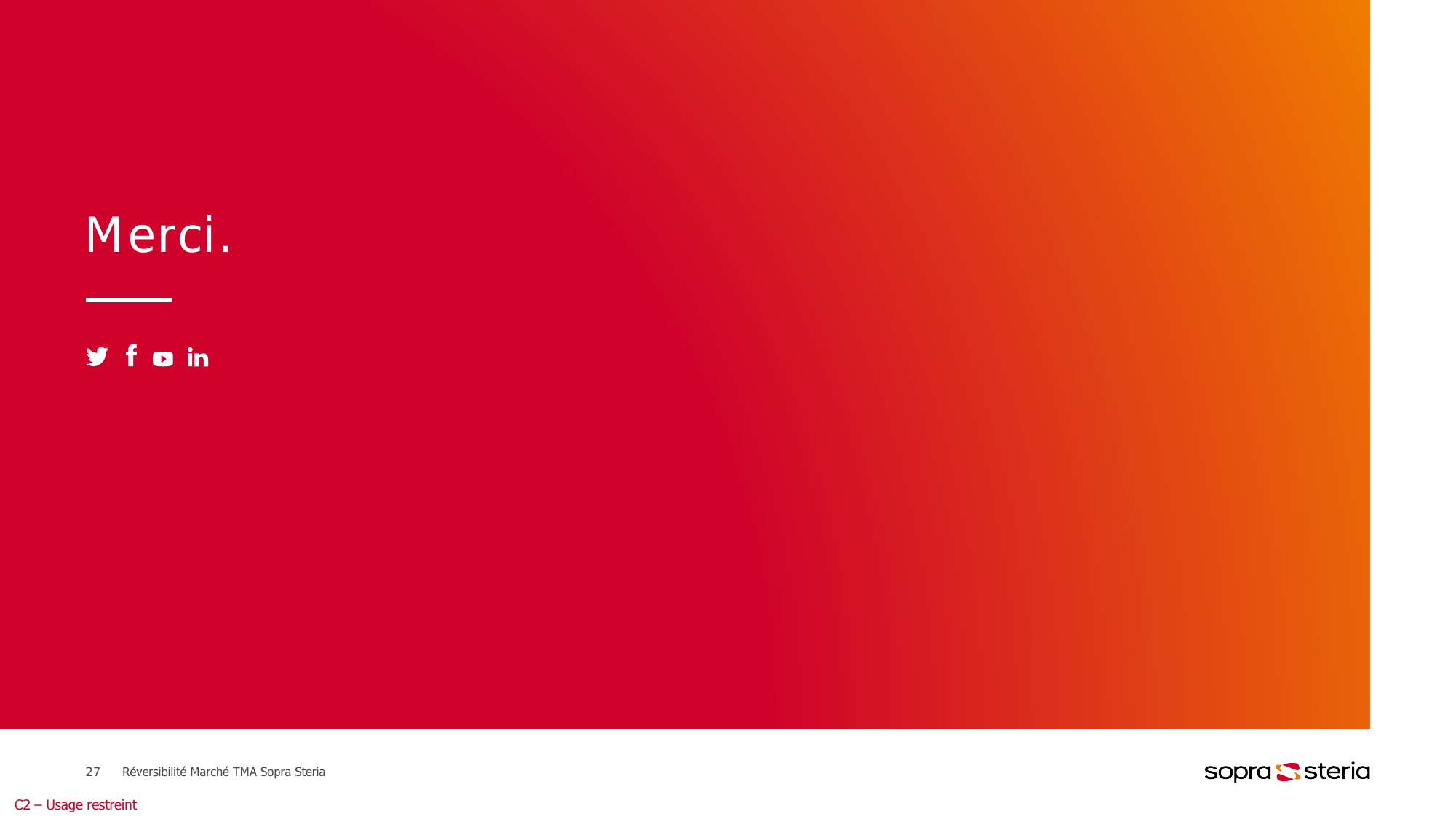

# Merci.

27
Réversibilité Marché TMA Sopra Steria